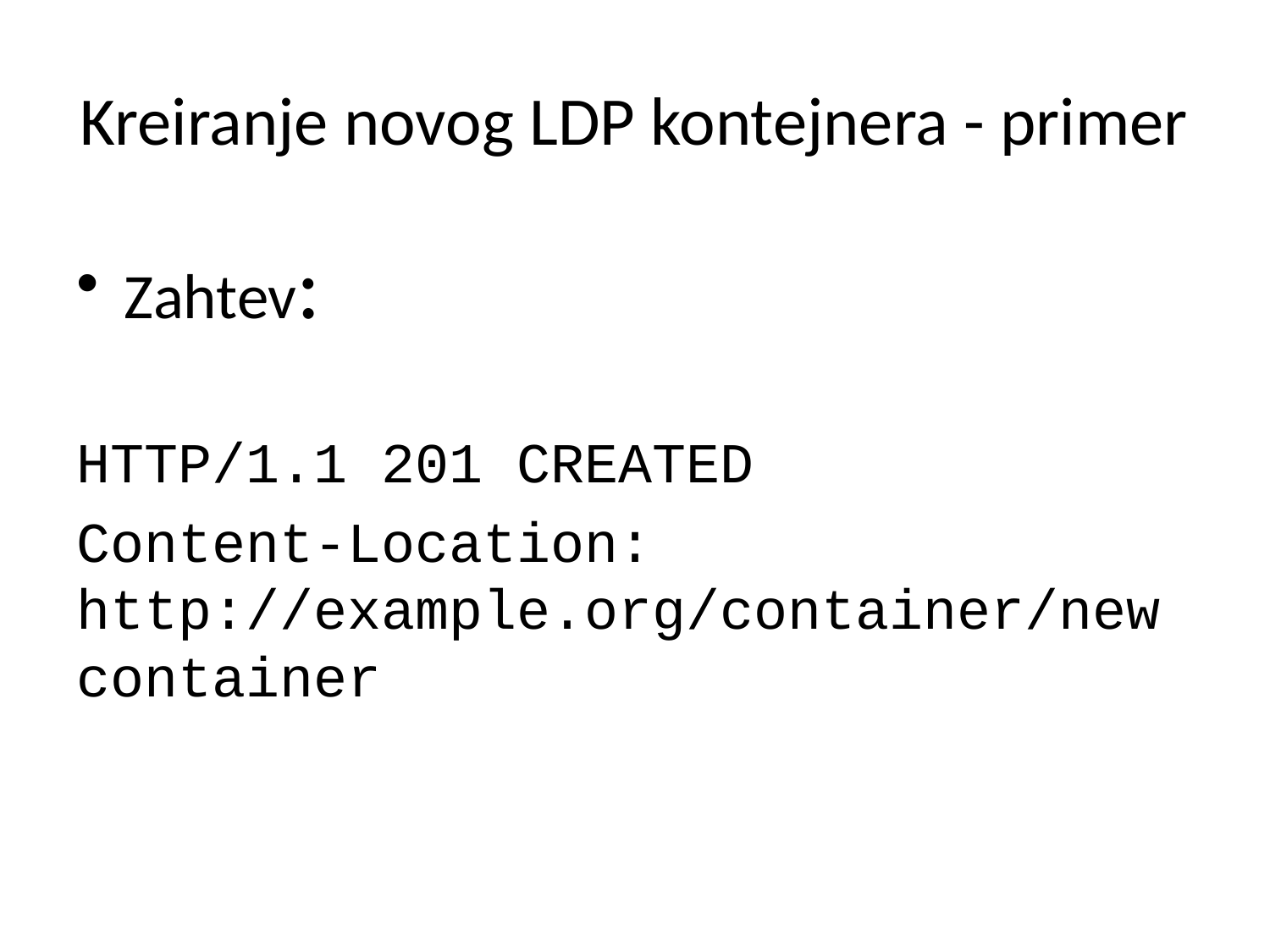

# Kreiranje novog LDP kontejnera - primer
Zahtev:

HTTP/1.1 201 CREATED
Content-Location: http://example.org/container/newcontainer